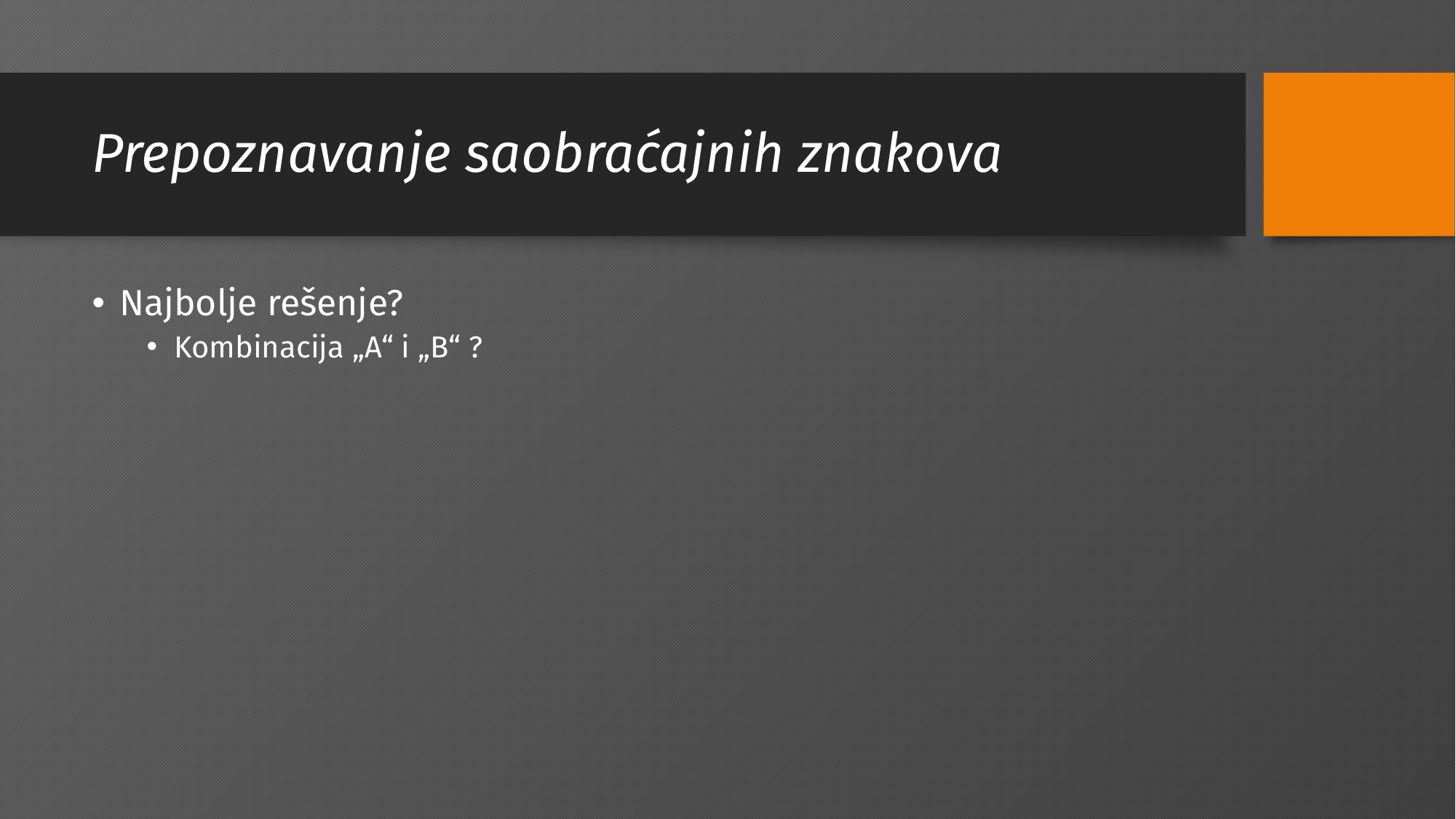

# Prepoznavanje saobraćajnih znakova
Najbolje rešenje?
Kombinacija „A“ i „B“ ?